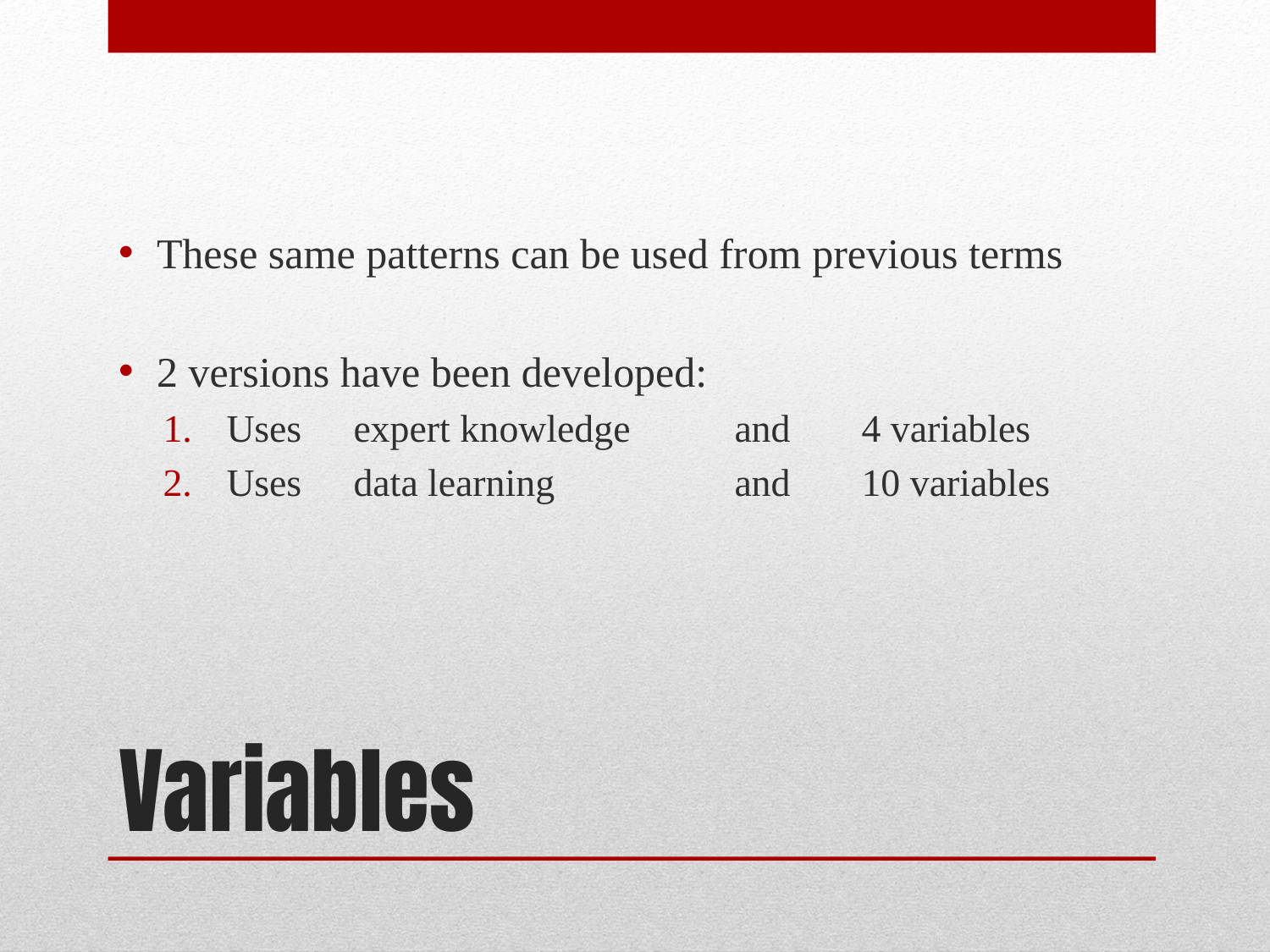

These same patterns can be used from previous terms

2 versions have been developed:
Uses 	expert knowledge	and 	4 variables
Uses 	data learning 		and 	10 variables
# Variables